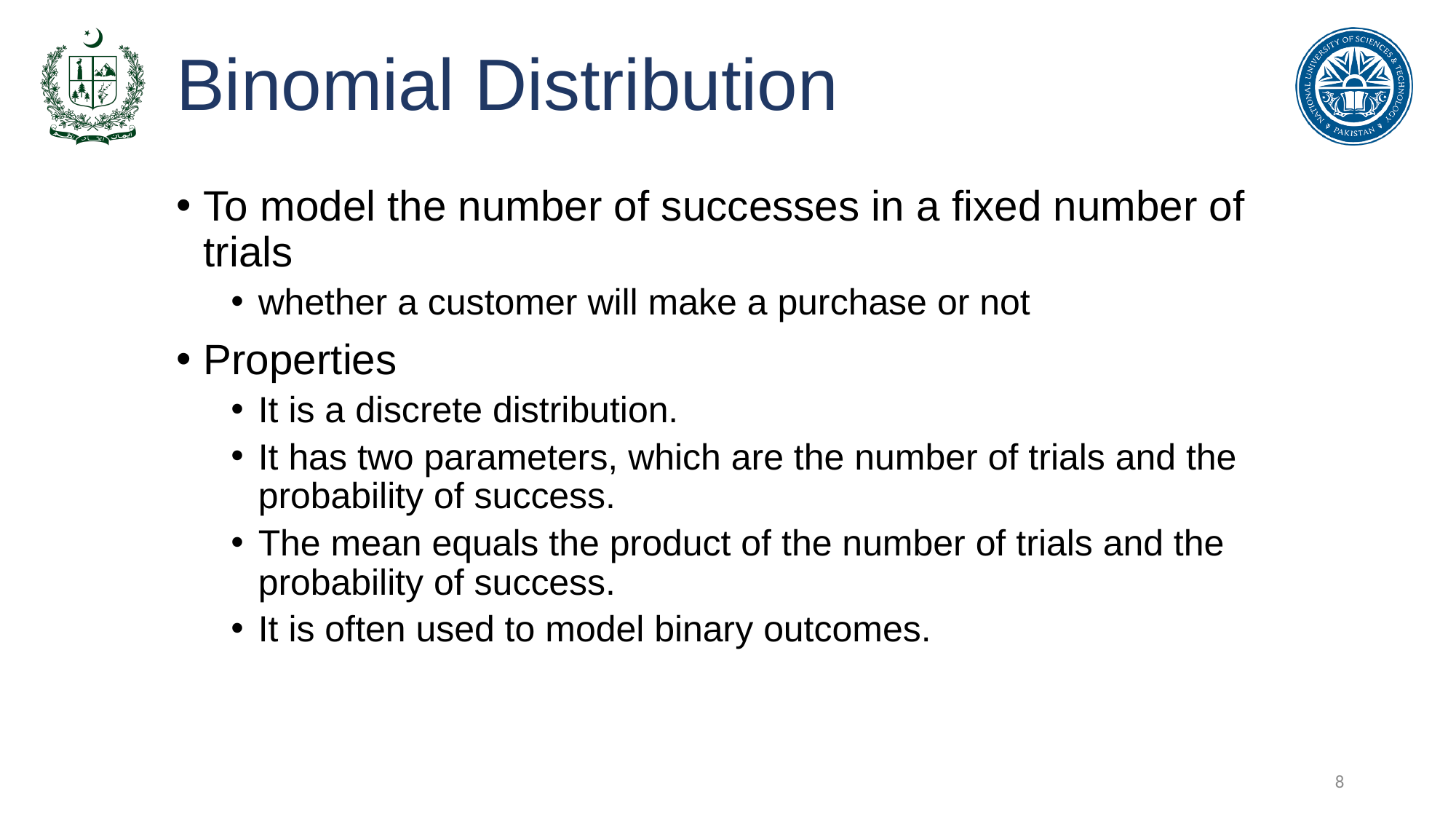

# Binomial Distribution
To model the number of successes in a fixed number of trials
whether a customer will make a purchase or not
Properties
It is a discrete distribution.
It has two parameters, which are the number of trials and the probability of success.
The mean equals the product of the number of trials and the probability of success.
It is often used to model binary outcomes.

8